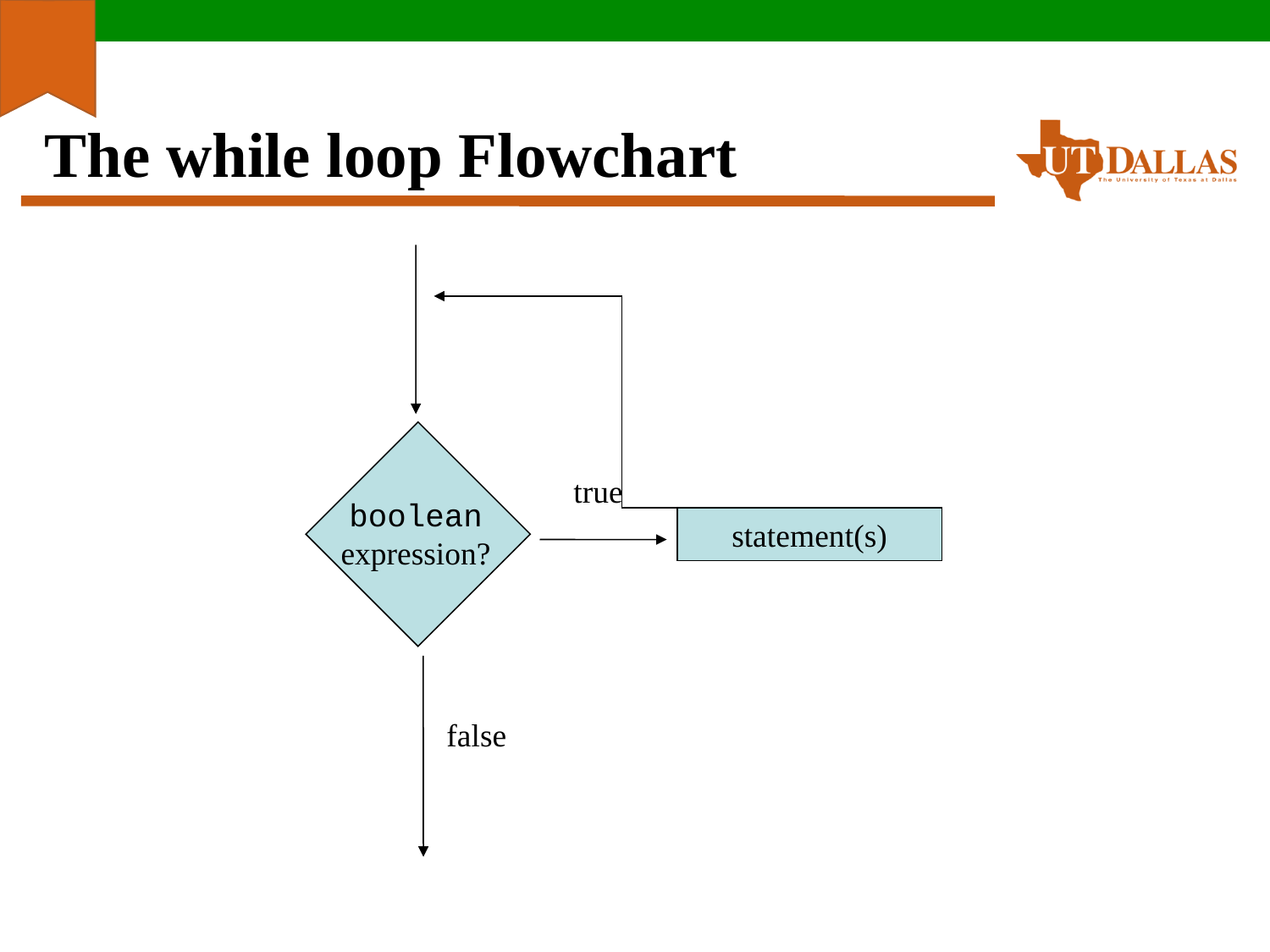

# The while loop Flowchart

true
boolean
expression?
statement(s)

false